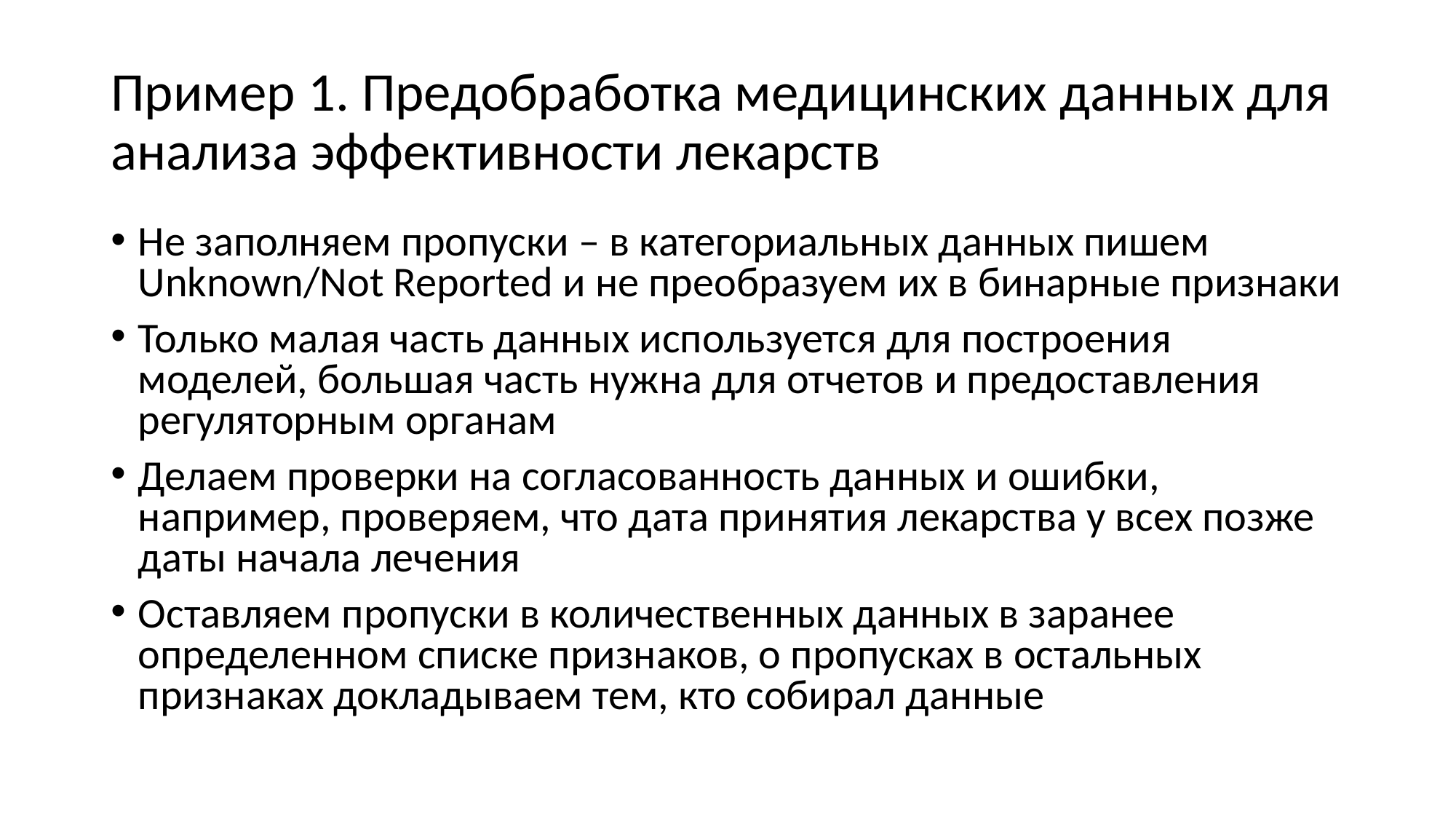

# Пример 1. Предобработка медицинских данных для анализа эффективности лекарств
Не заполняем пропуски – в категориальных данных пишем Unknown/Not Reported и не преобразуем их в бинарные признаки
Только малая часть данных используется для построения моделей, большая часть нужна для отчетов и предоставления регуляторным органам
Делаем проверки на согласованность данных и ошибки, например, проверяем, что дата принятия лекарства у всех позже даты начала лечения
Оставляем пропуски в количественных данных в заранее определенном списке признаков, о пропусках в остальных признаках докладываем тем, кто собирал данные